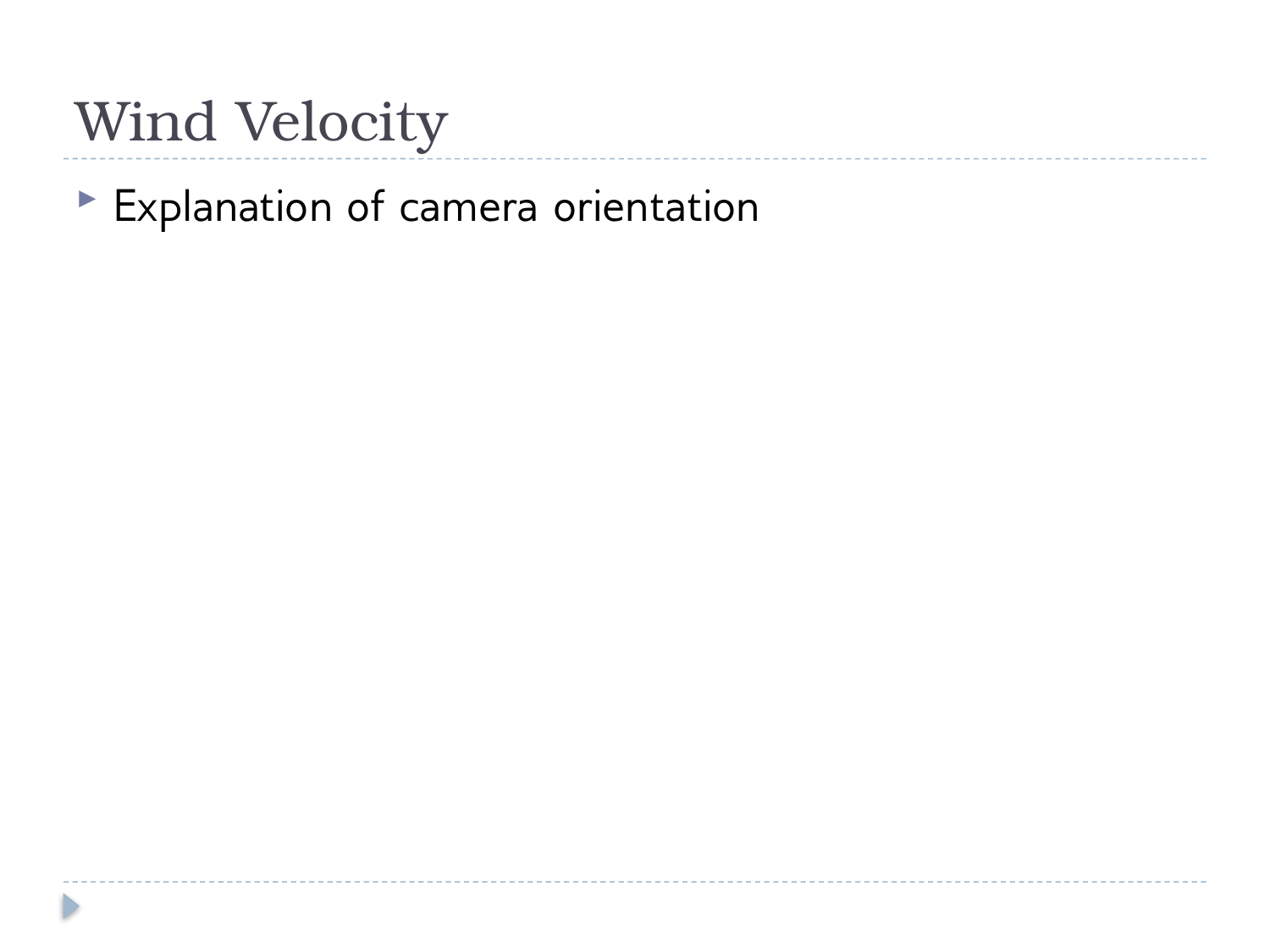

# Wind Velocity
Explanation of camera orientation